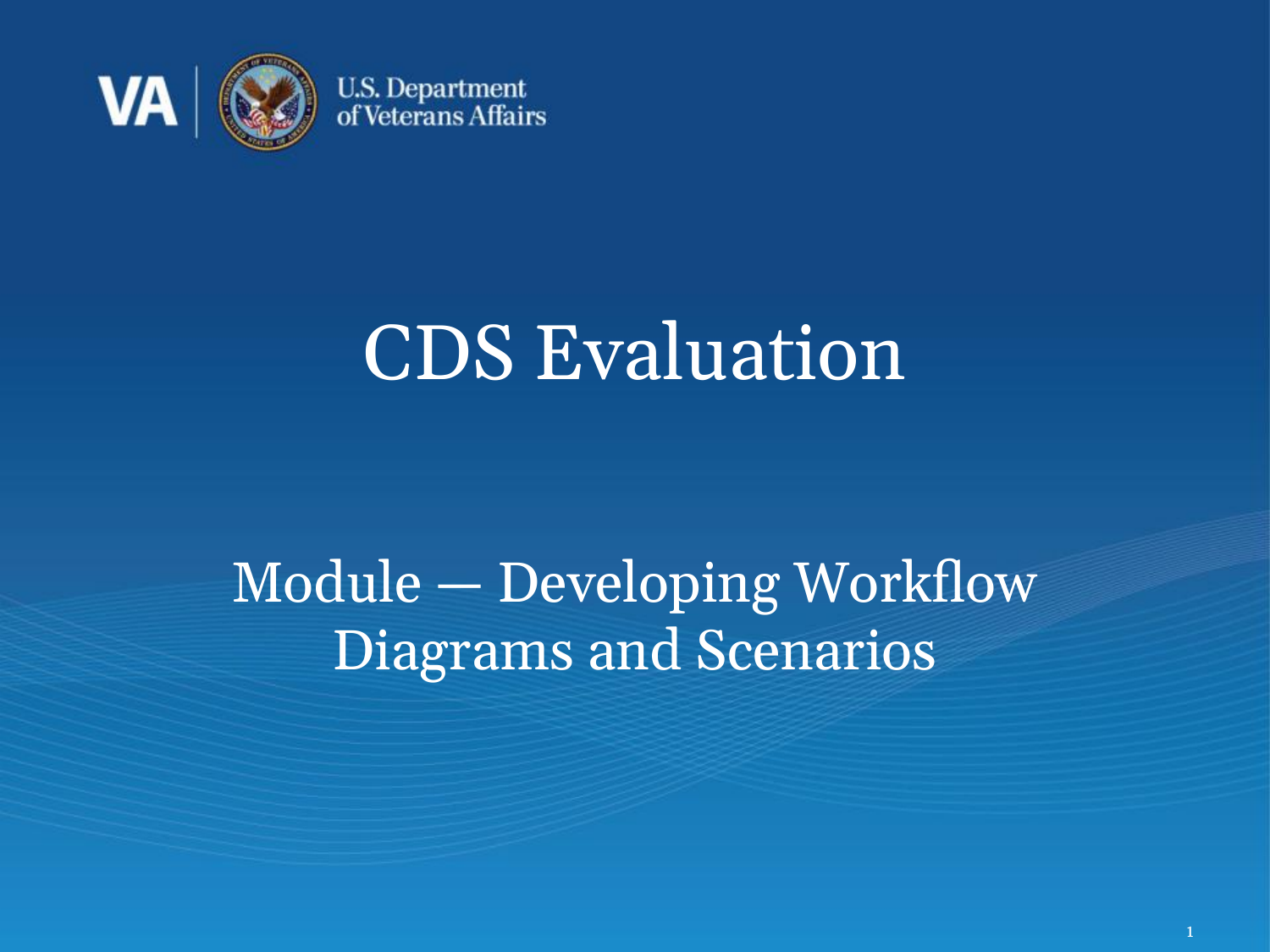

# CDS Evaluation
Module — Developing Workflow Diagrams and Scenarios

1